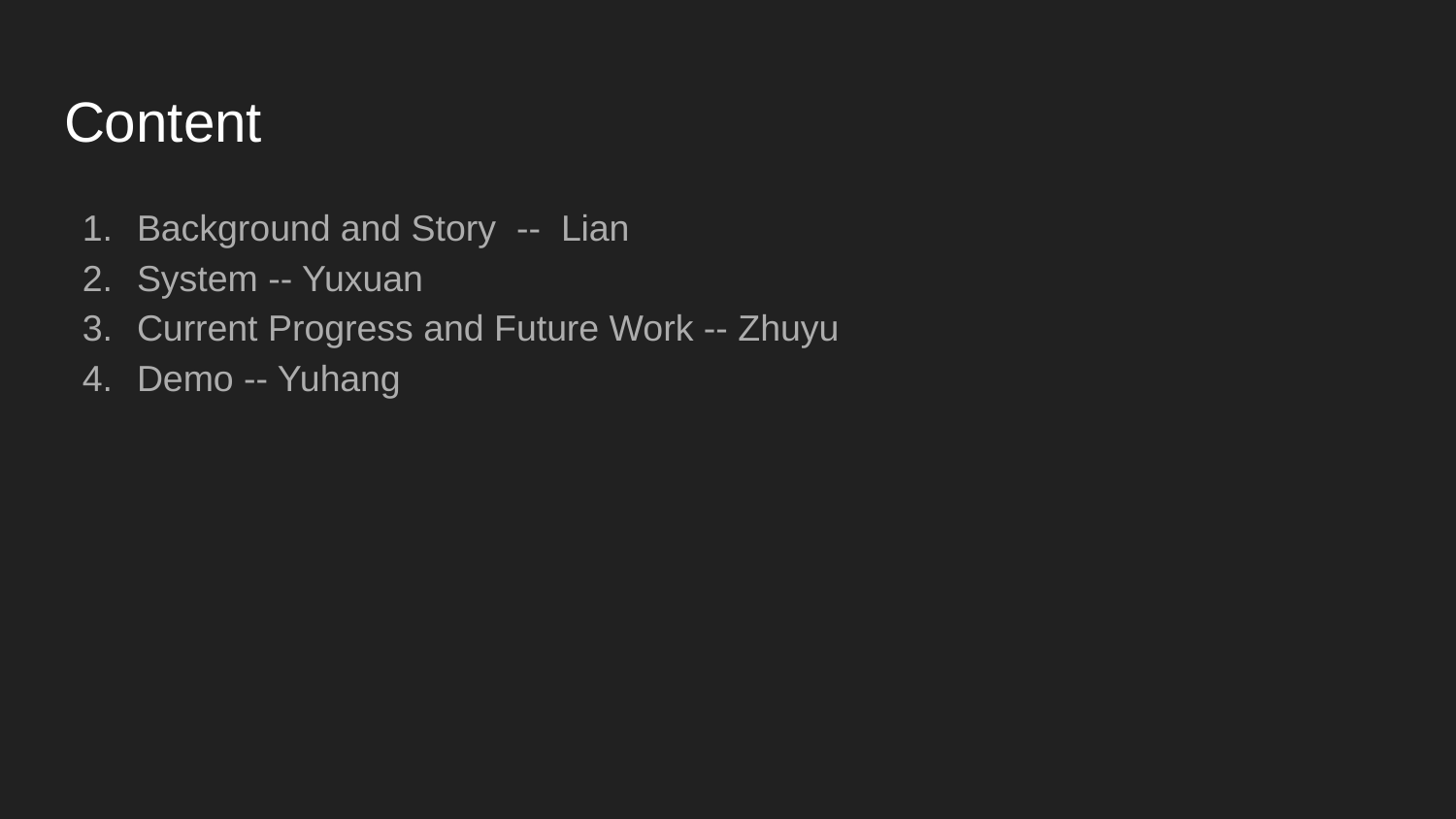

# Content
Background and Story  --  Lian
System -- Yuxuan
Current Progress and Future Work -- Zhuyu
Demo -- Yuhang